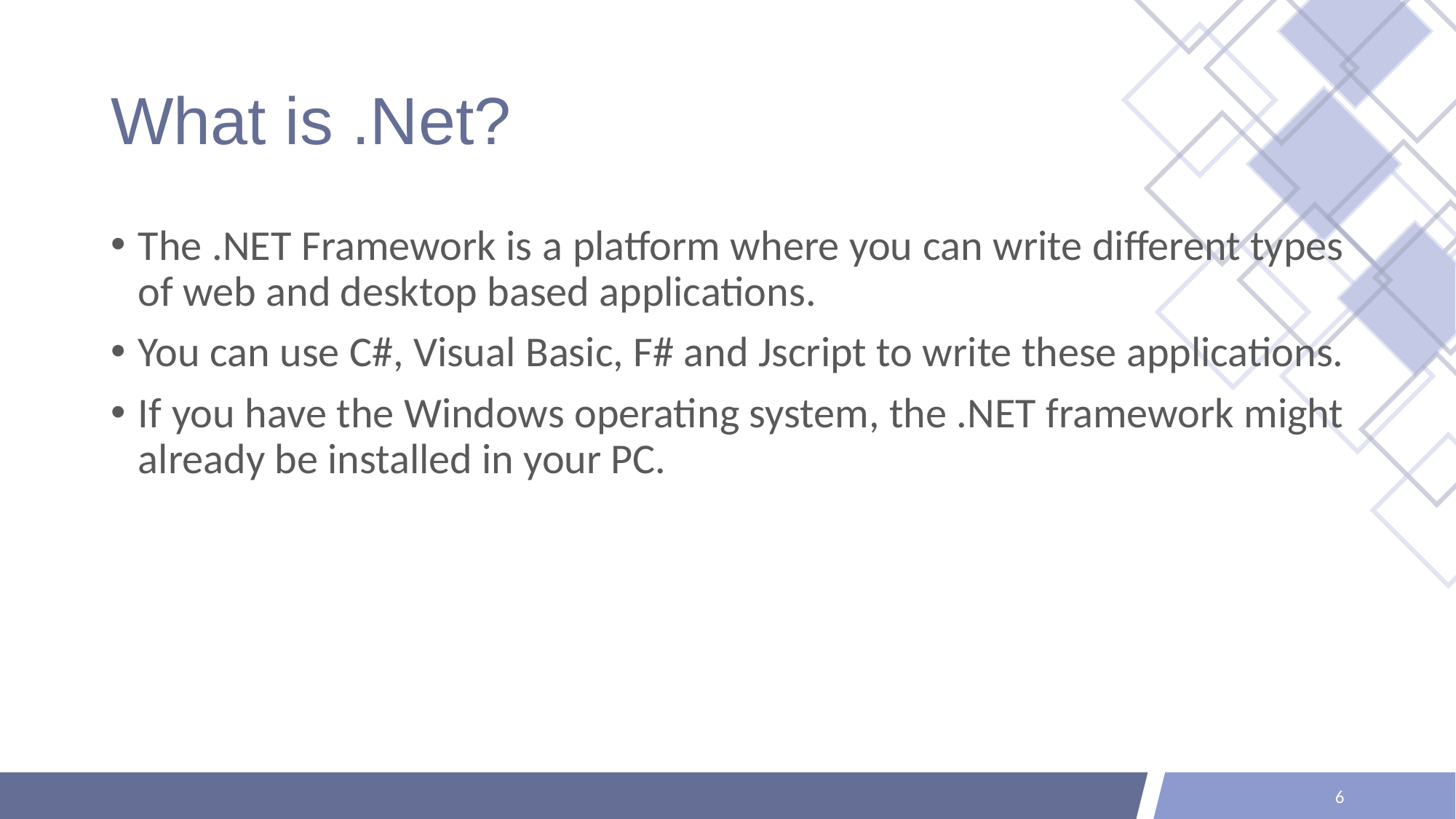

# What is .Net?
The .NET Framework is a platform where you can write different types of web and desktop based applications.
You can use C#, Visual Basic, F# and Jscript to write these applications.
If you have the Windows operating system, the .NET framework might already be installed in your PC.
6